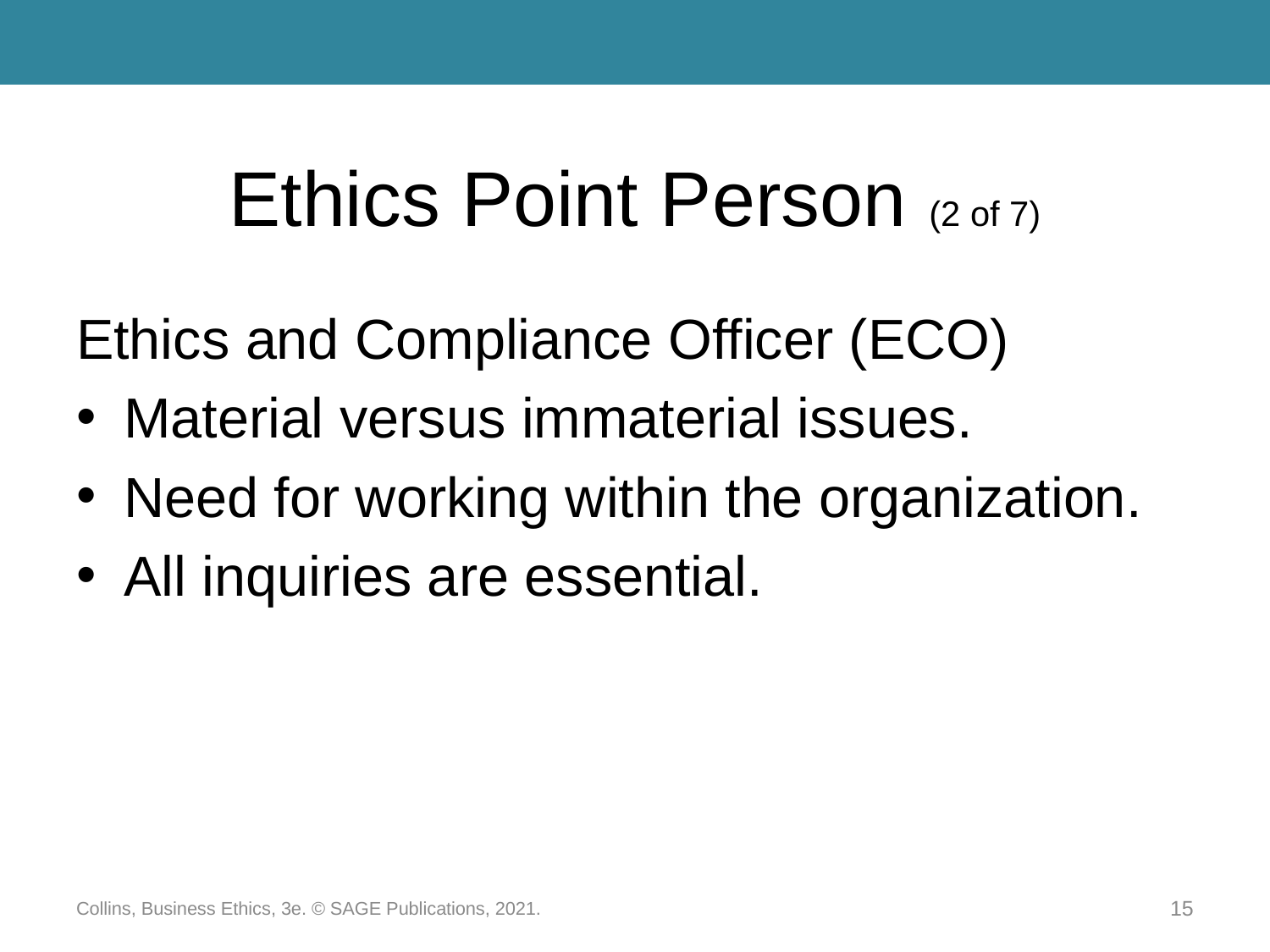

# Ethics Point Person (2 of 7)
Ethics and Compliance Officer (ECO)
Material versus immaterial issues.
Need for working within the organization.
All inquiries are essential.
Collins, Business Ethics, 3e. © SAGE Publications, 2021.
15